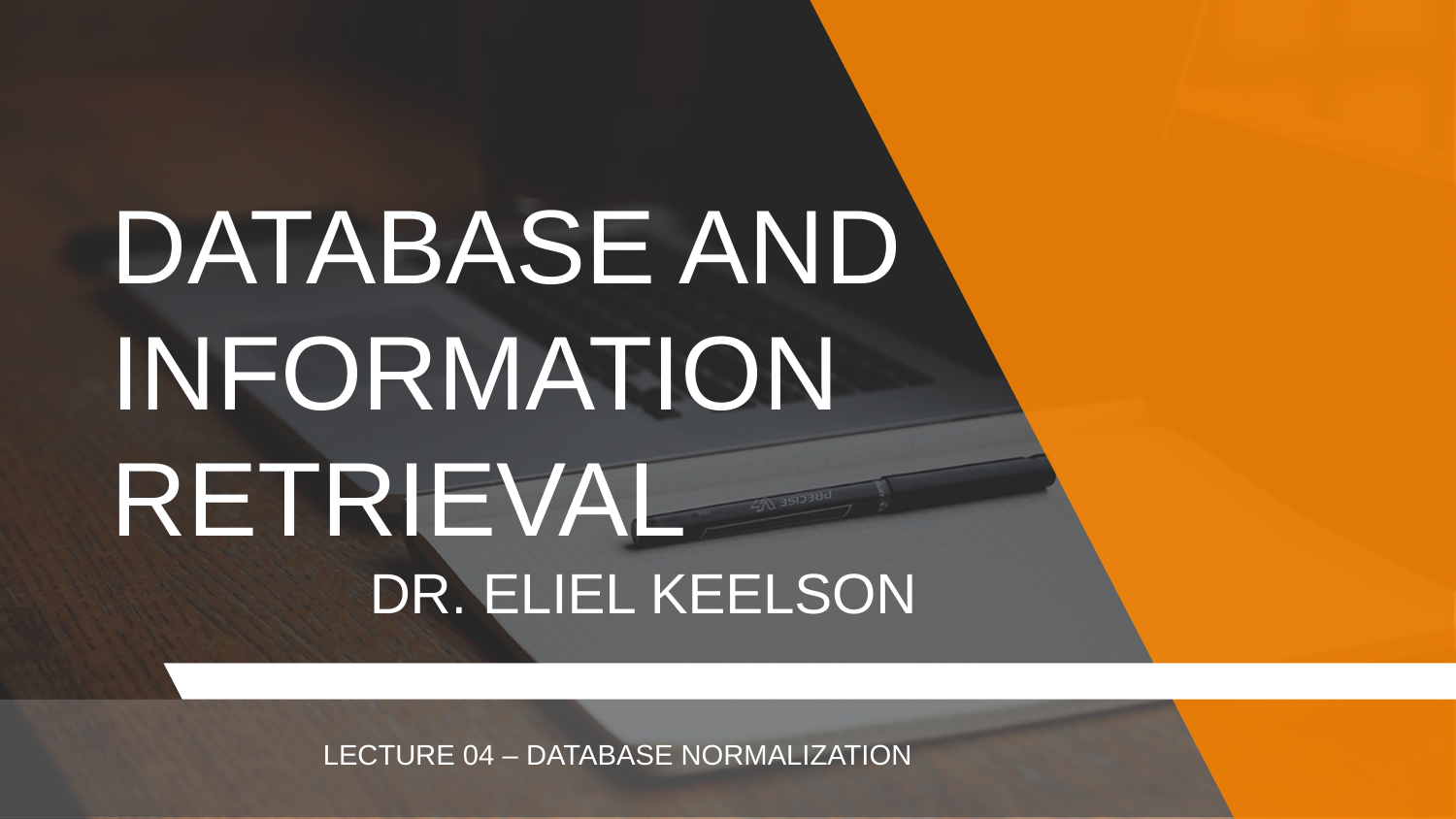

DATABASE AND INFORMATION RETRIEVAL
DR. ELIEL KEELSON
LECTURE 04 – DATABASE NORMALIZATION